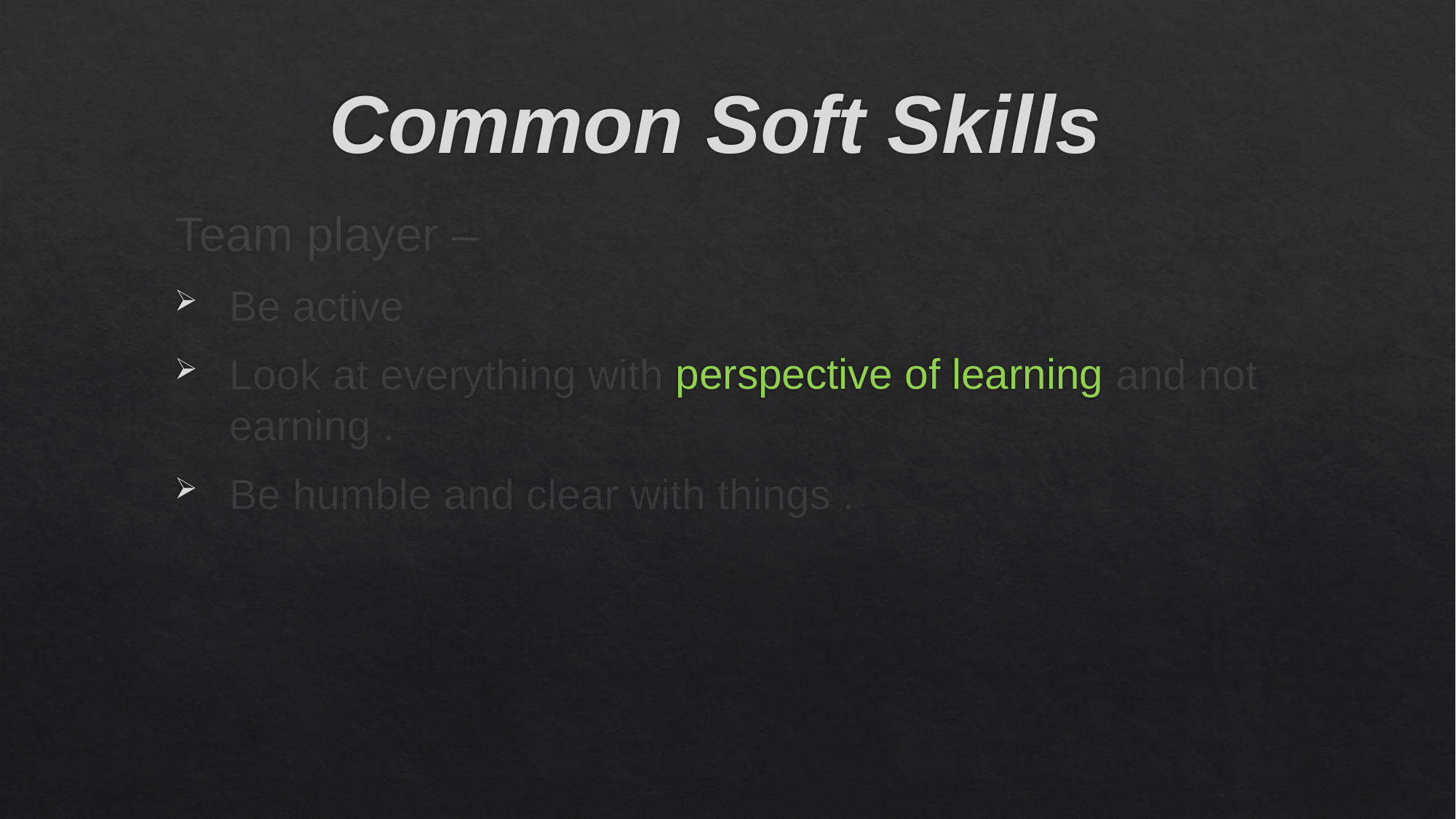

# Common Soft Skills
Team player –
Be active
Look at everything with perspective of learning and not earning .
Be humble and clear with things .